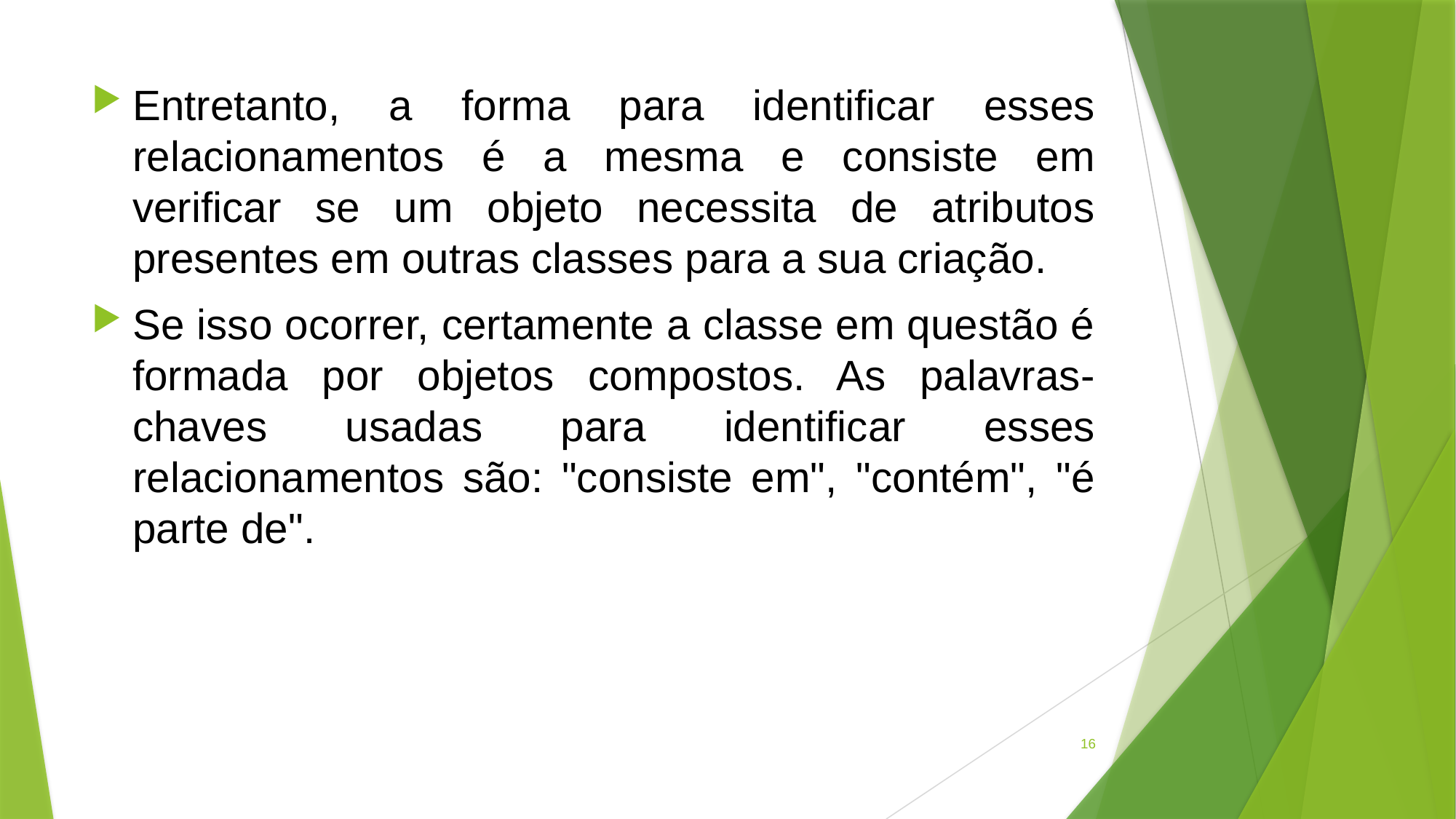

Entretanto, a forma para identificar esses relacionamentos é a mesma e consiste em verificar se um objeto necessita de atributos presentes em outras classes para a sua criação.
Se isso ocorrer, certamente a classe em questão é formada por objetos compostos. As palavras-chaves usadas para identificar esses relacionamentos são: "consiste em", "contém", "é parte de".
16